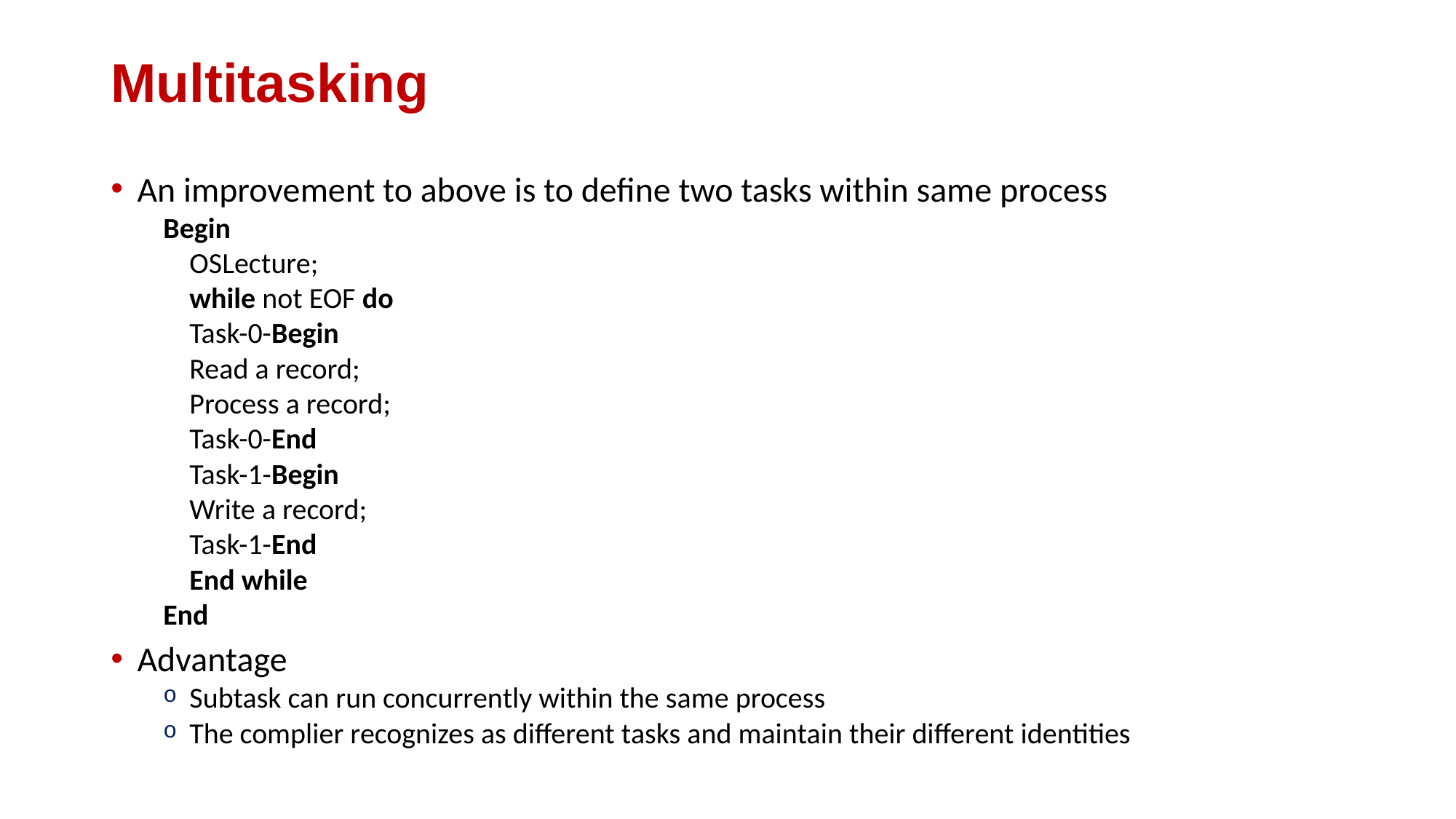

# Multitasking
An improvement to above is to define two tasks within same process
Begin
	OSLecture;
	while not EOF do
		Task-0-Begin
			Read a record;
			Process a record;
		Task-0-End
		Task-1-Begin
			Write a record;
		Task-1-End
	End while
End
Advantage
Subtask can run concurrently within the same process
The complier recognizes as different tasks and maintain their different identities